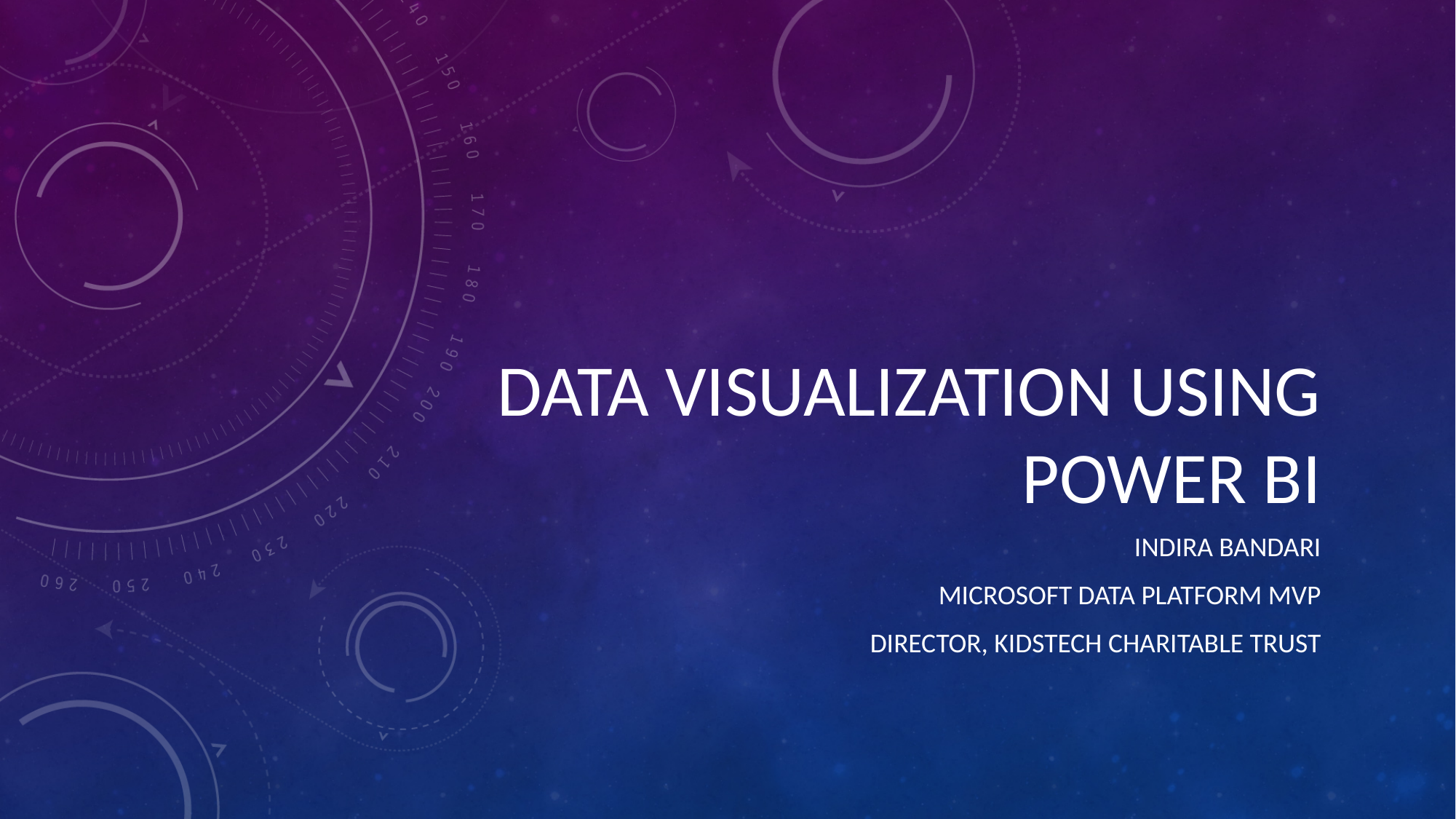

# Data visualization using Power BI
Indira Bandari
MICROSOFT DATA PLATFORM MVP
Director, KIDSTECH charitable trust